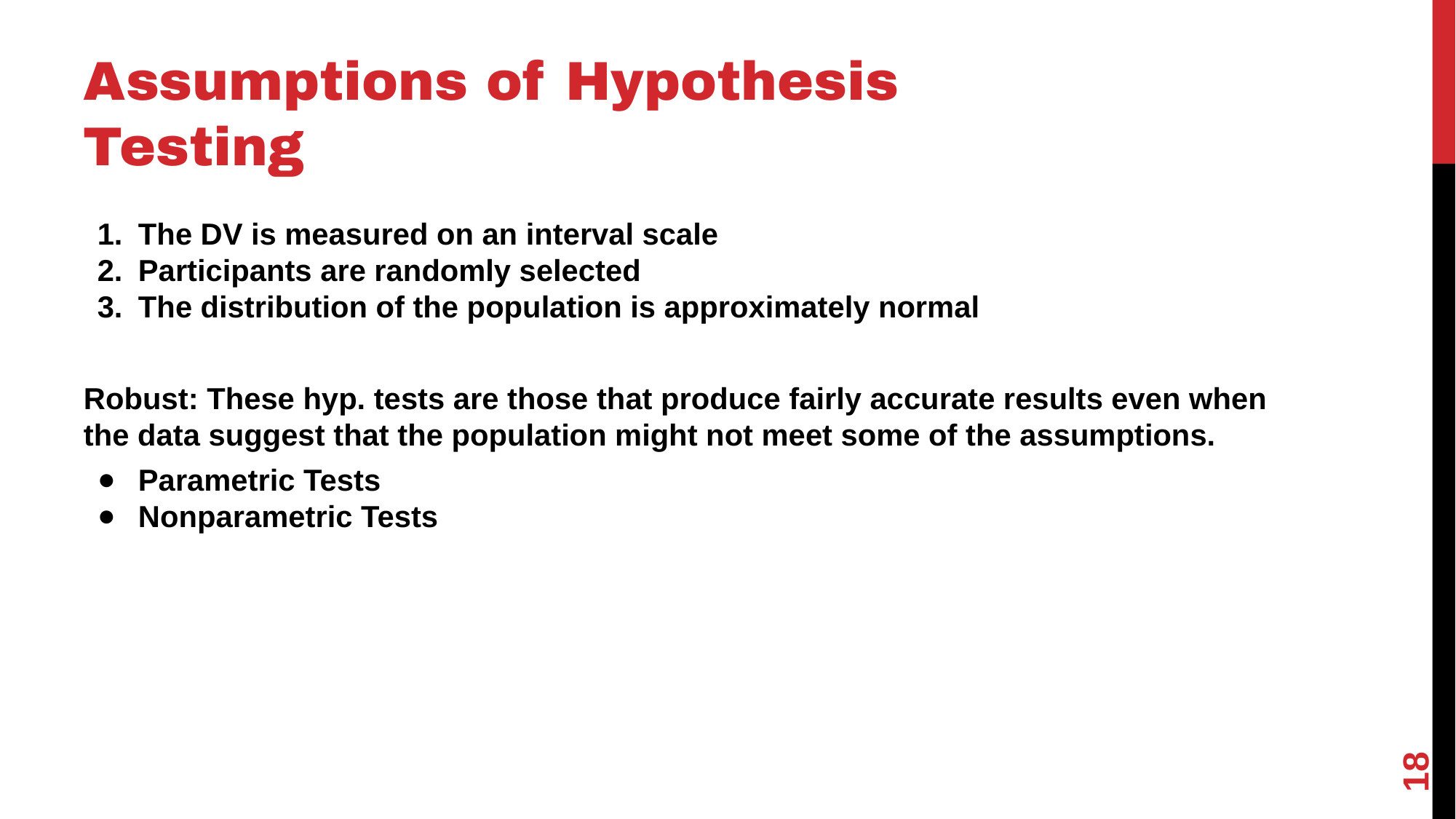

# Assumptions of Hypothesis Testing
The DV is measured on an interval scale
Participants are randomly selected
The distribution of the population is approximately normal

Robust: These hyp. tests are those that produce fairly accurate results even when the data suggest that the population might not meet some of the assumptions.
Parametric Tests
Nonparametric Tests

18